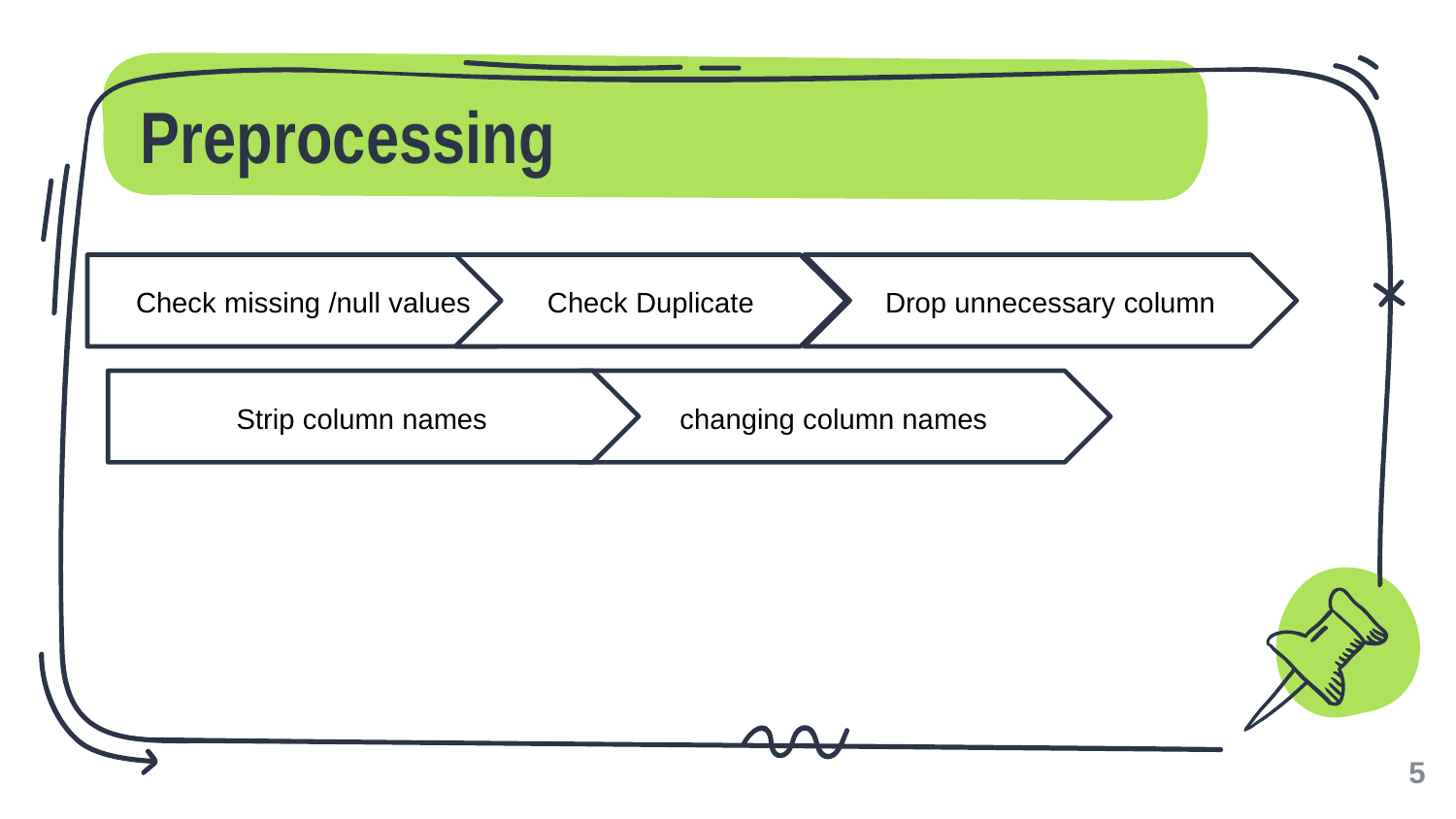

# Preprocessing
Check missing /null values
Check Duplicate
Drop unnecessary column
Strip column names
changing column names

5